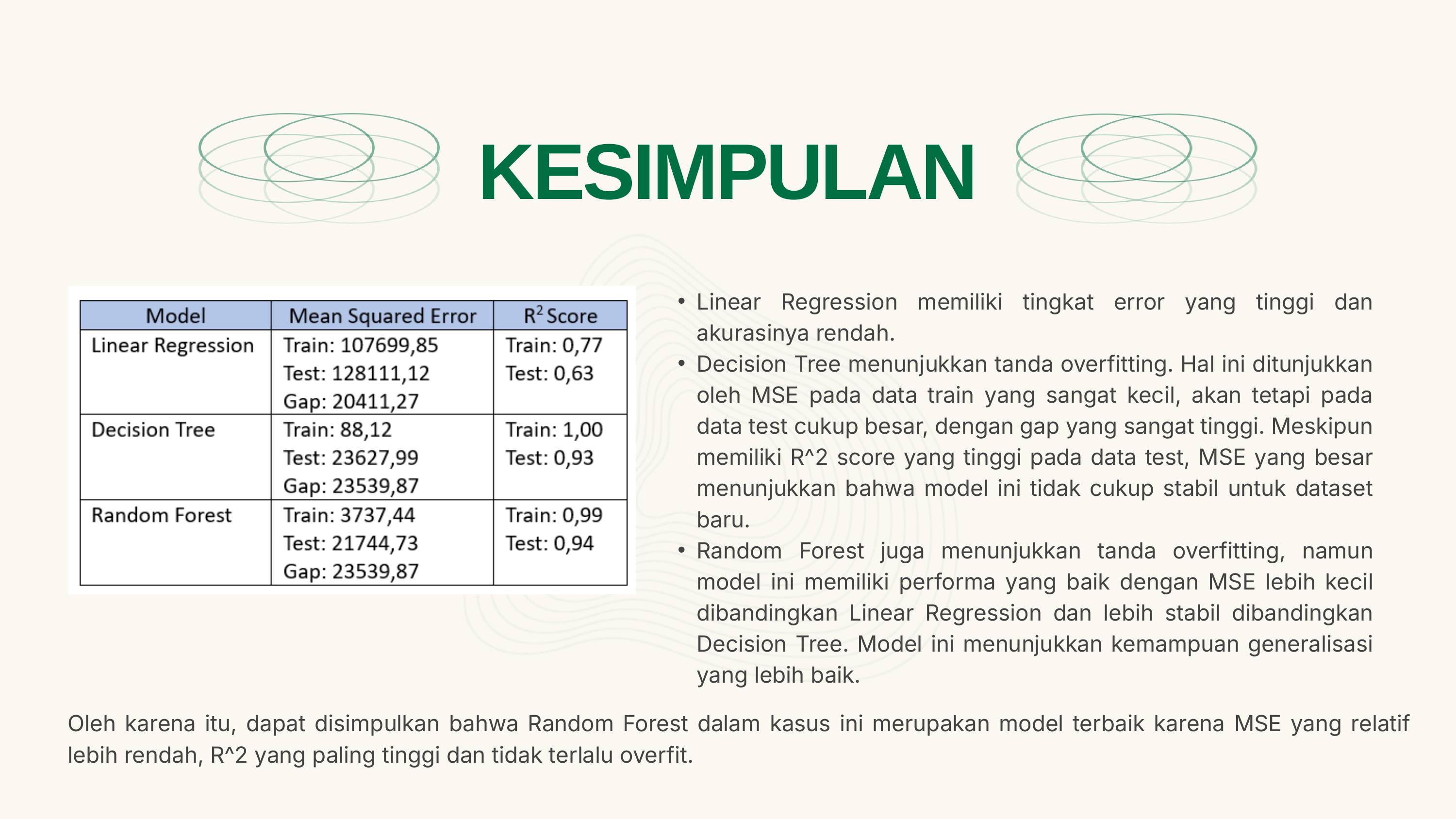

KESIMPULAN

Linear Regression memiliki tingkat error yang tinggi dan akurasinya rendah.
Decision Tree menunjukkan tanda overfitting. Hal ini ditunjukkan oleh MSE pada data train yang sangat kecil, akan tetapi pada data test cukup besar, dengan gap yang sangat tinggi. Meskipun memiliki R^2 score yang tinggi pada data test, MSE yang besar menunjukkan bahwa model ini tidak cukup stabil untuk dataset baru.
Random Forest juga menunjukkan tanda overfitting, namun model ini memiliki performa yang baik dengan MSE lebih kecil dibandingkan Linear Regression dan lebih stabil dibandingkan Decision Tree. Model ini menunjukkan kemampuan generalisasi yang lebih baik.

Oleh karena itu, dapat disimpulkan bahwa Random Forest dalam kasus ini merupakan model terbaik karena MSE yang relatif lebih rendah, R^2 yang paling tinggi dan tidak terlalu overfit.